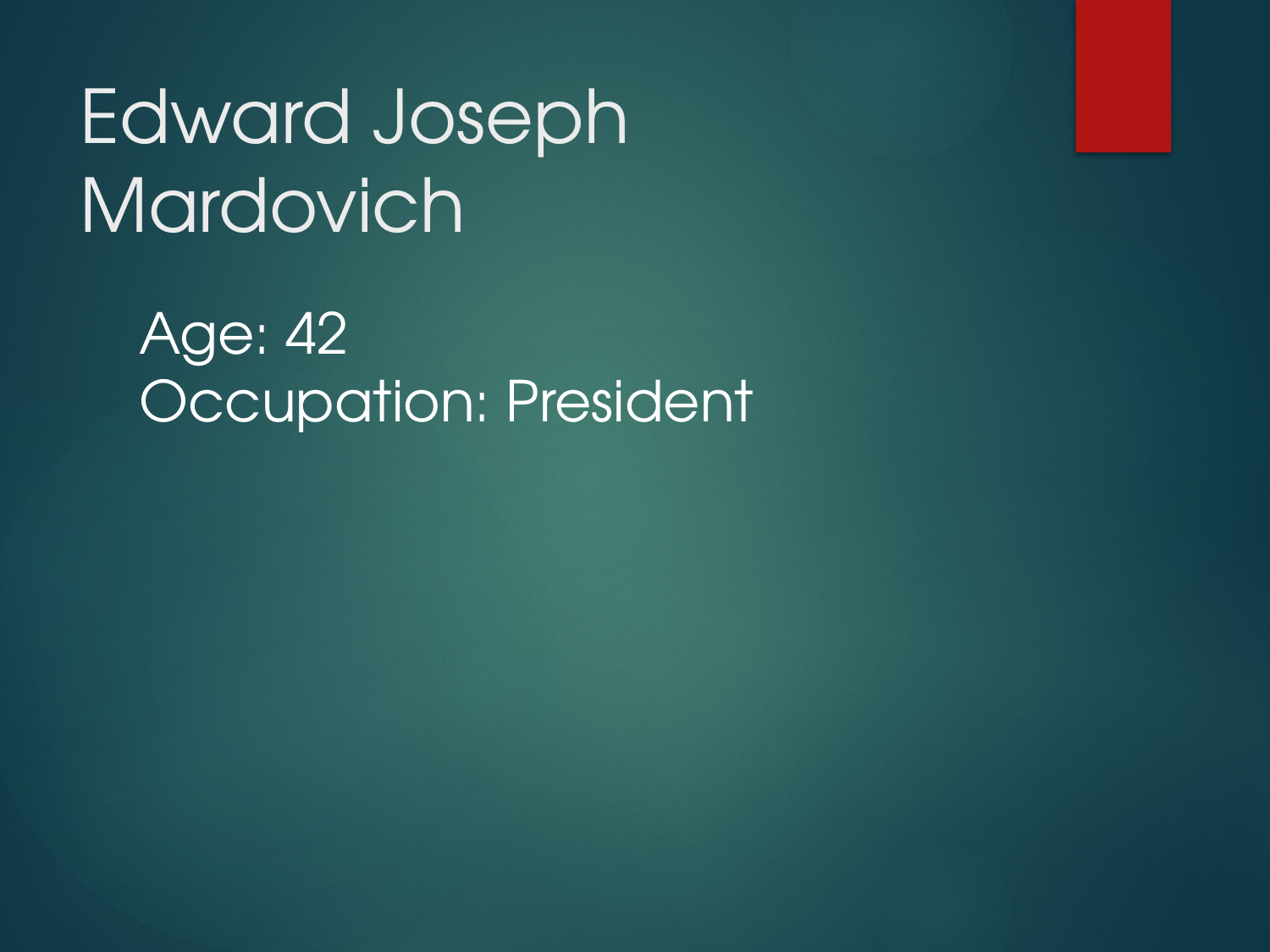

# Edward Joseph Mardovich

Age: 42
Occupation: President